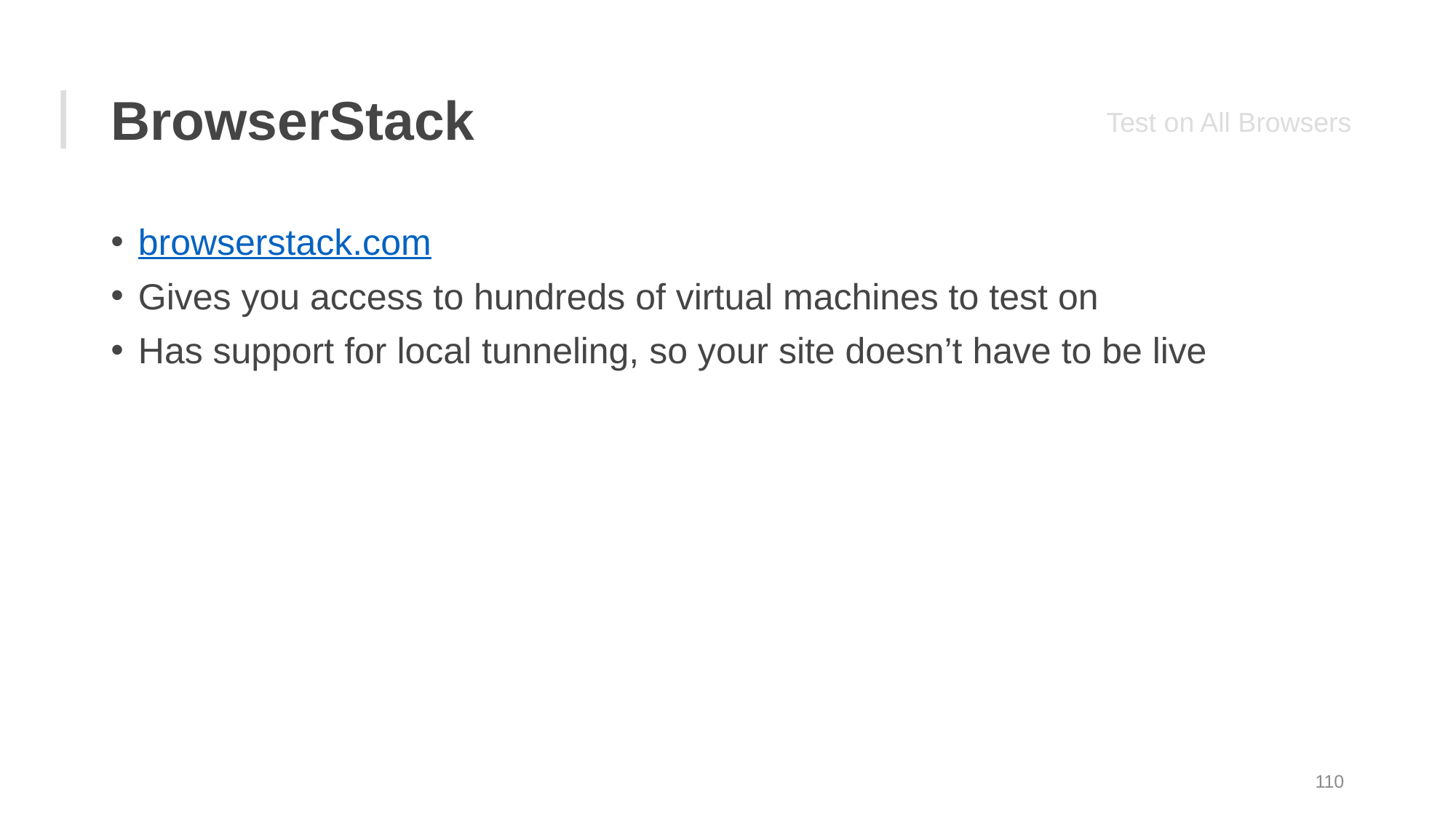

# BrowserStack
Test on All Browsers
browserstack.com
Gives you access to hundreds of virtual machines to test on
Has support for local tunneling, so your site doesn’t have to be live
110